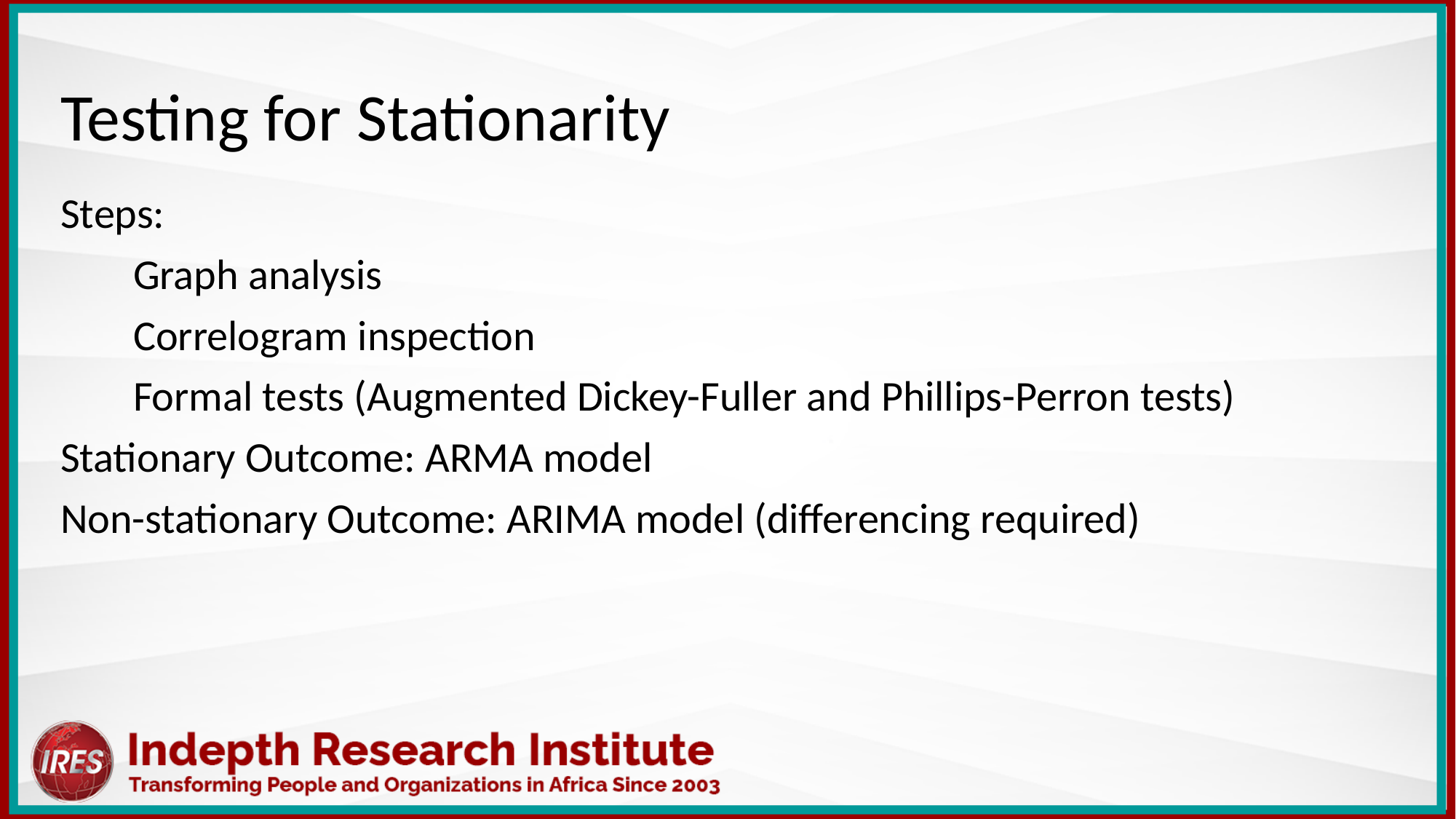

Testing for Stationarity
Steps:
Graph analysis
Correlogram inspection
Formal tests (Augmented Dickey-Fuller and Phillips-Perron tests)
Stationary Outcome: ARMA model
Non-stationary Outcome: ARIMA model (differencing required)